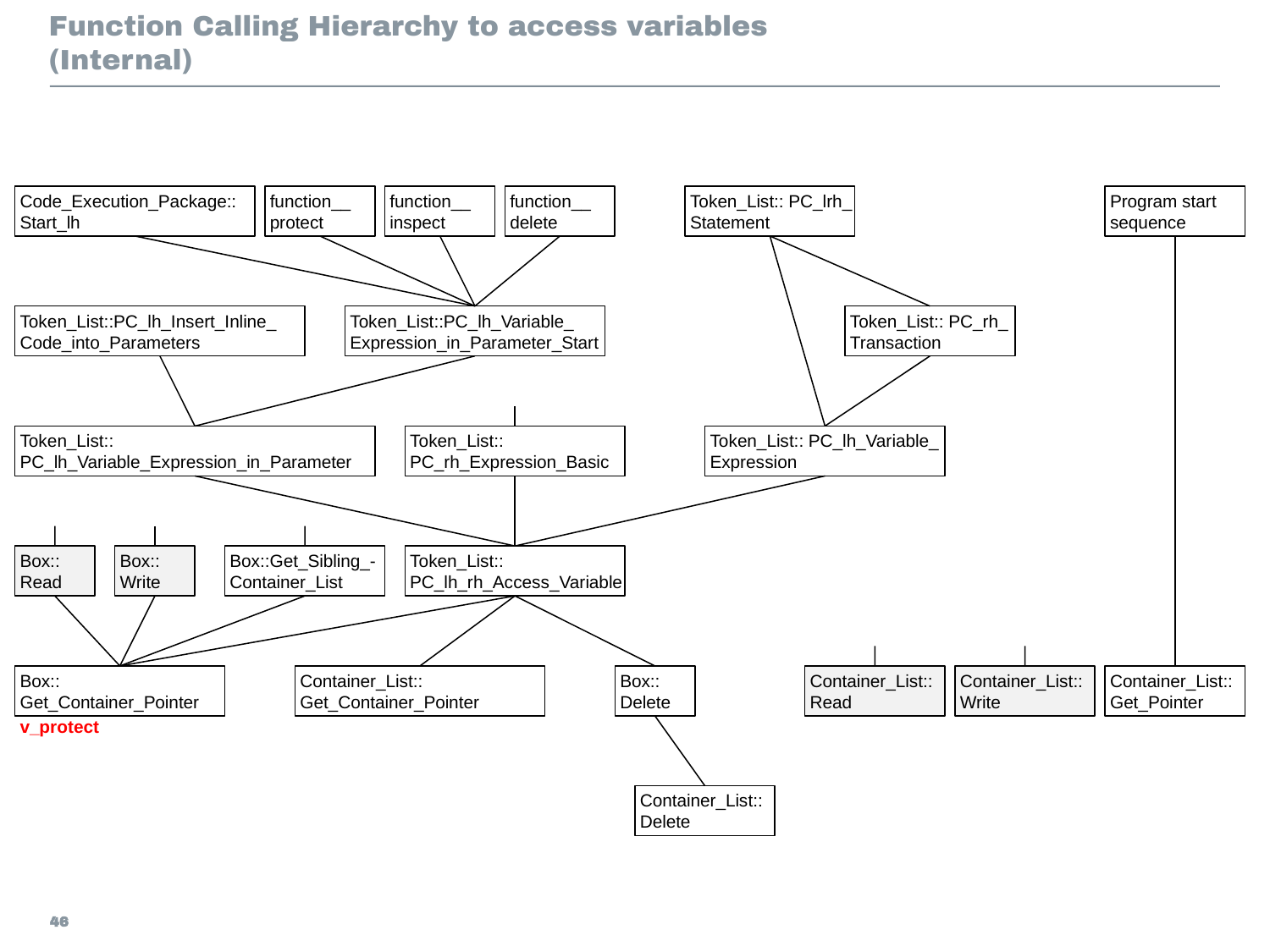

# Function Calling Hierarchy to access variables (Internal)
Code_Execution_Package::
Start_lh
function__
protect
function__
inspect
function__
delete
Token_List:: PC_lrh_
Statement
Program start
sequence
Token_List::PC_lh_Insert_Inline_
Code_into_Parameters
Token_List::PC_lh_Variable_
Expression_in_Parameter_Start
Token_List:: PC_rh_
Transaction
Token_List::
PC_lh_Variable_Expression_in_Parameter
Token_List::
PC_rh_Expression_Basic
Token_List:: PC_lh_Variable_
Expression
Box::
Read
Box::
Write
Box::Get_Sibling_-
Container_List
Token_List::
PC_lh_rh_Access_Variable
Box::
Get_Container_Pointer
Container_List::
Get_Container_Pointer
Box::
Delete
Container_List::
Read
Container_List::
Write
Container_List::
Get_Pointer
v_protect
Container_List::
Delete